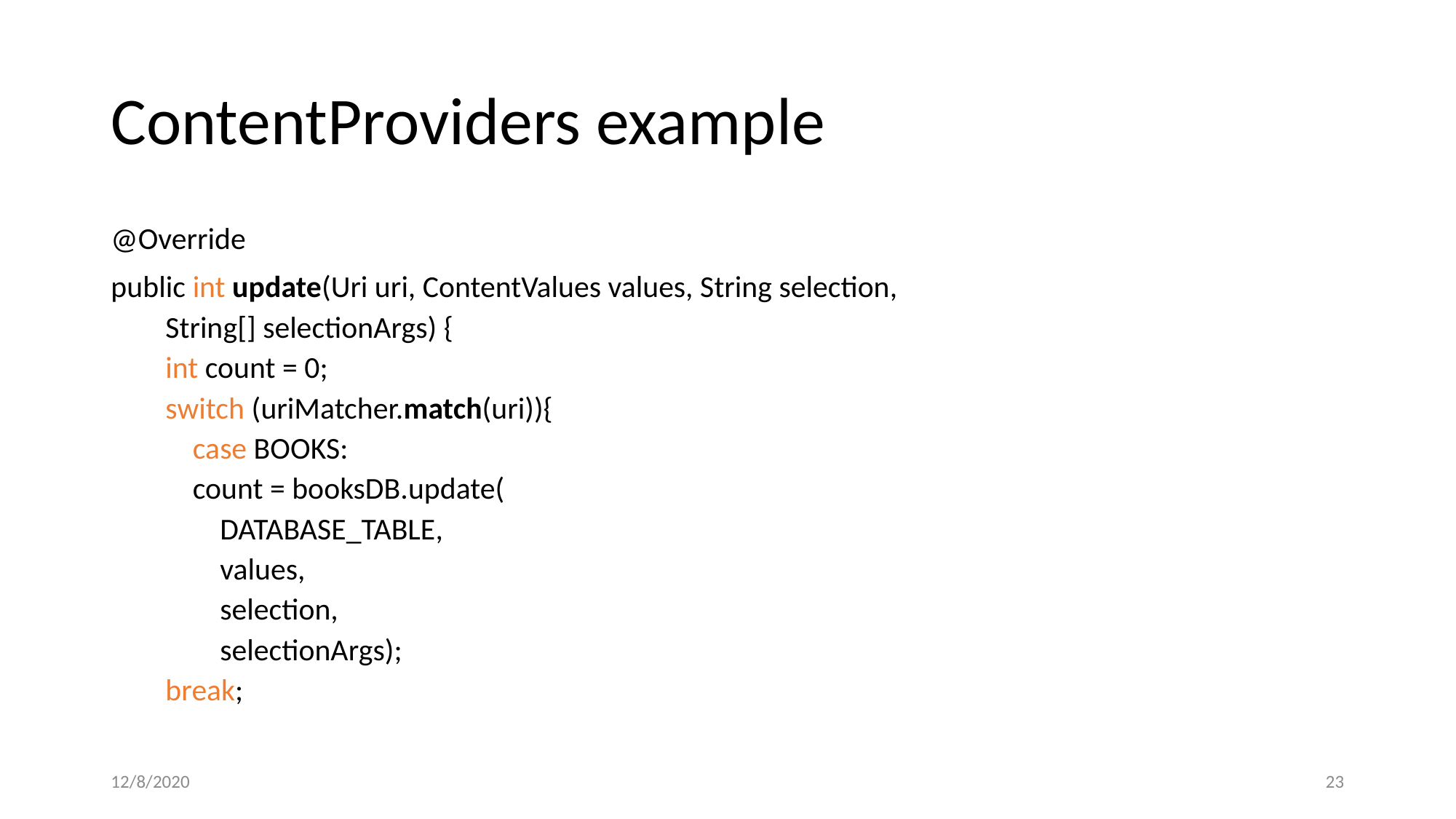

# ContentProviders example
@Override
public int update(Uri uri, ContentValues values, String selection,
String[] selectionArgs) {
int count = 0;
switch (uriMatcher.match(uri)){
	case BOOKS:
	count = booksDB.update(
DATABASE_TABLE,
values,
selection,
selectionArgs);
break;
12/8/2020
23